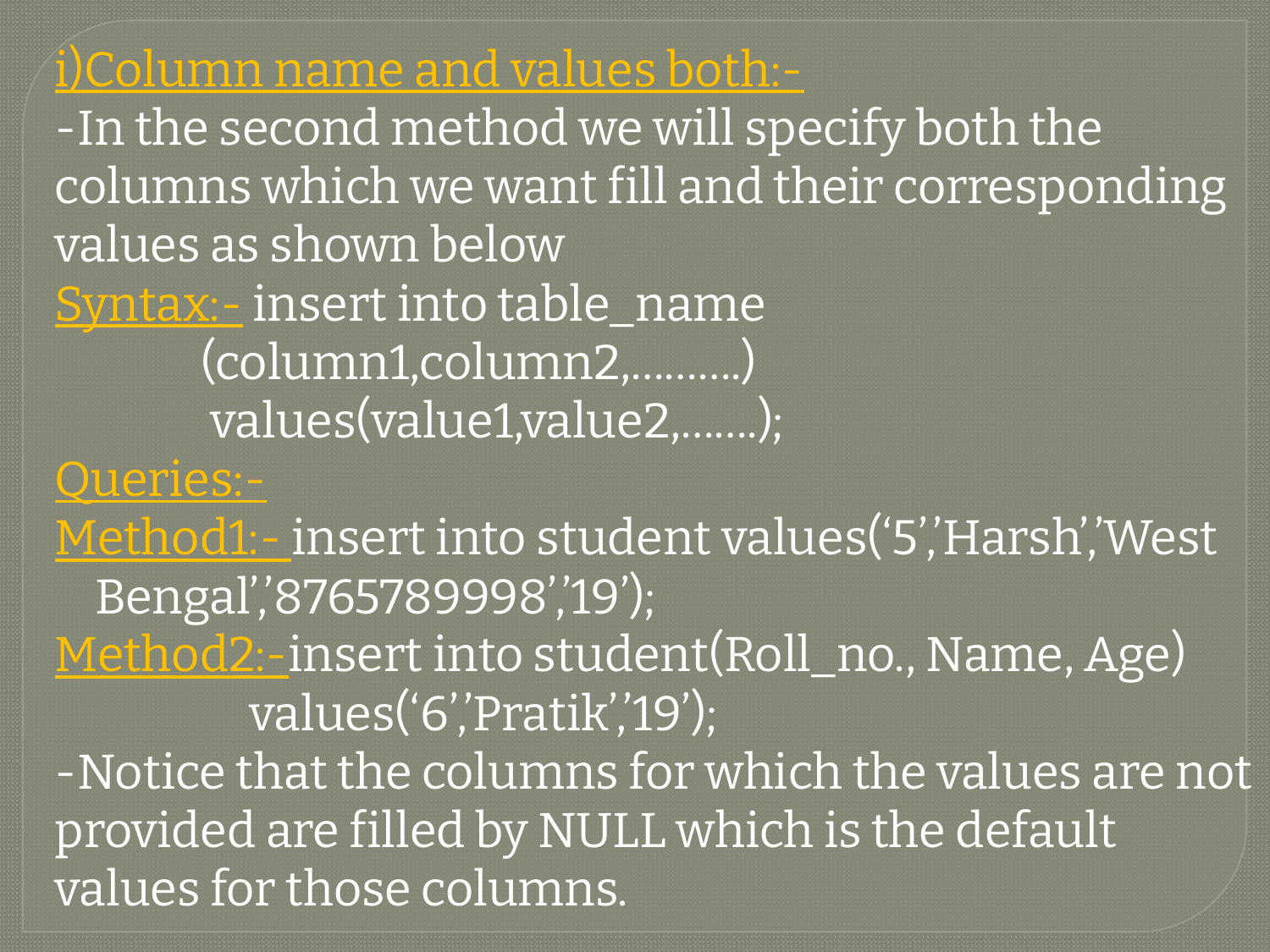

i)Column name and values both:-
-In the second method we will specify both the
columns which we want fill and their corresponding
values as shown below
Syntax:- insert into table_name
               (column1,column2,……….)
                values(value1,value2,…….);
Queries:-
Method1:- insert into student values(‘5’,’Harsh’,’West Bengal’,’8765789998’,’19’);
Method2:-insert into student(Roll_no., Name, Age)
                    values(‘6’,’Pratik’,’19’);
-Notice that the columns for which the values are not
provided are filled by NULL which is the default
values for those columns.